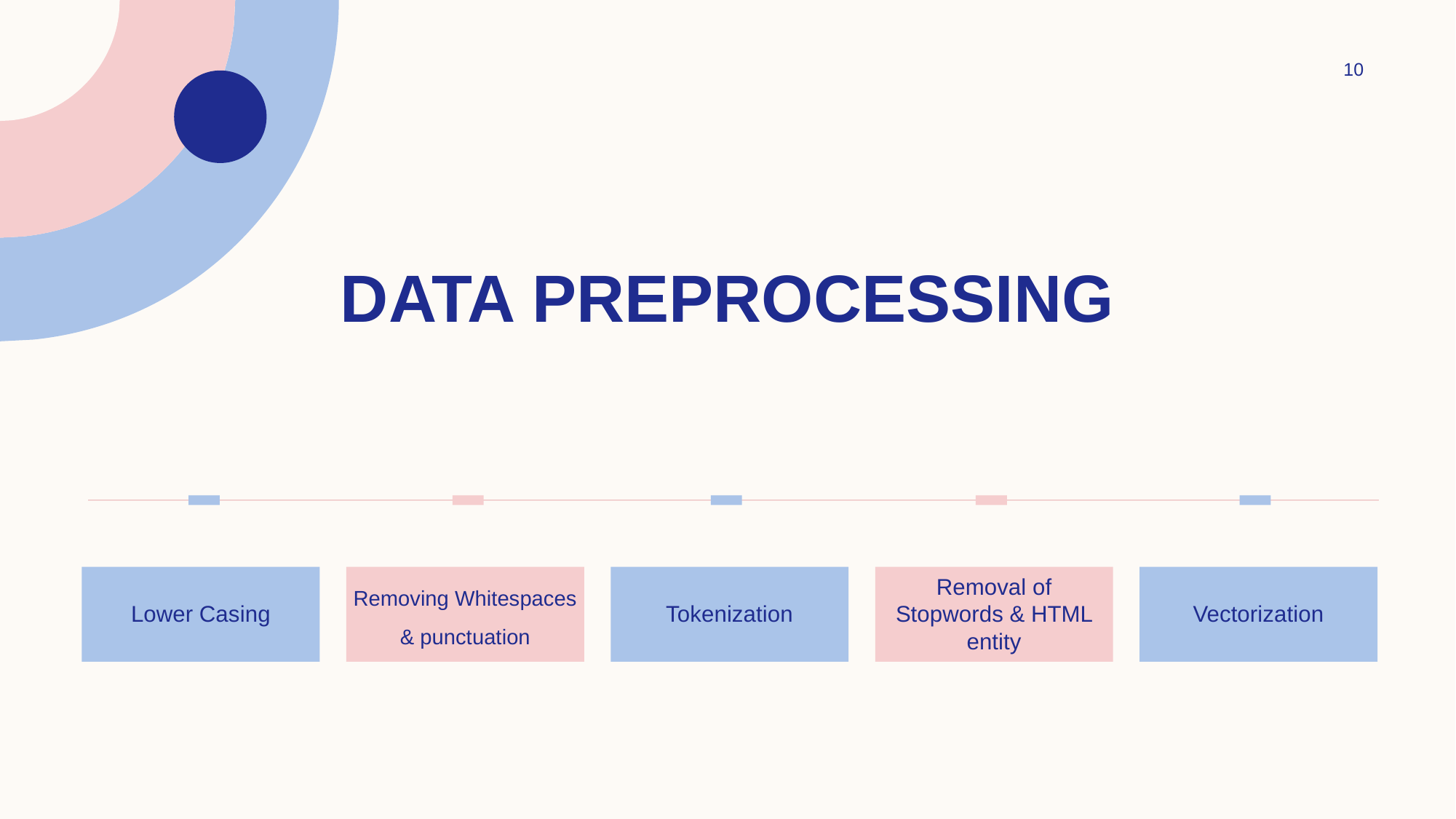

10
# DATA PREPROCESSING
Lower Casing
Removing Whitespaces & punctuation
Tokenization
Removal of
Stopwords & HTML entity
Vectorization